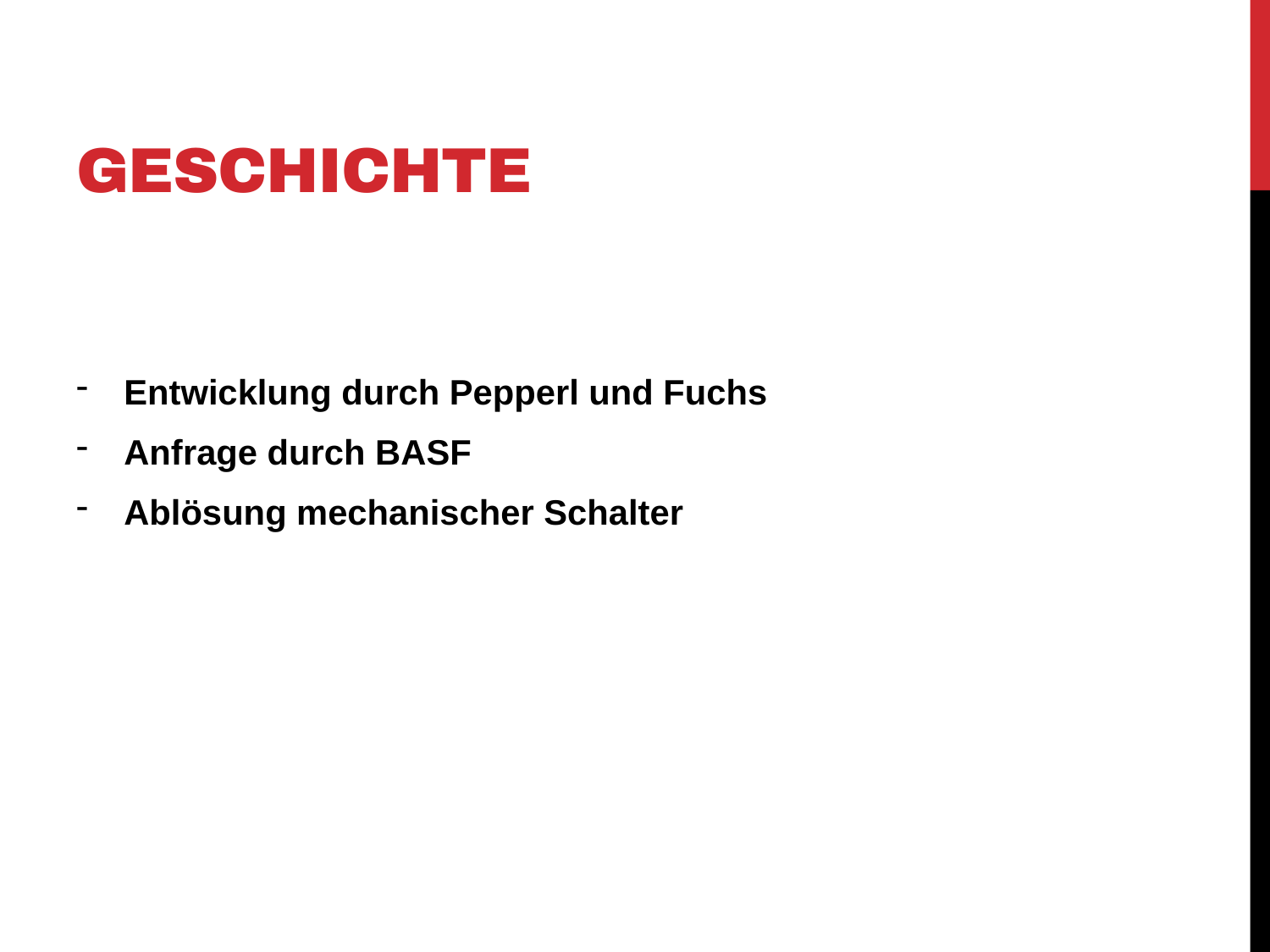

# Geschichte

Entwicklung durch Pepperl und Fuchs
Anfrage durch BASF
Ablösung mechanischer Schalter